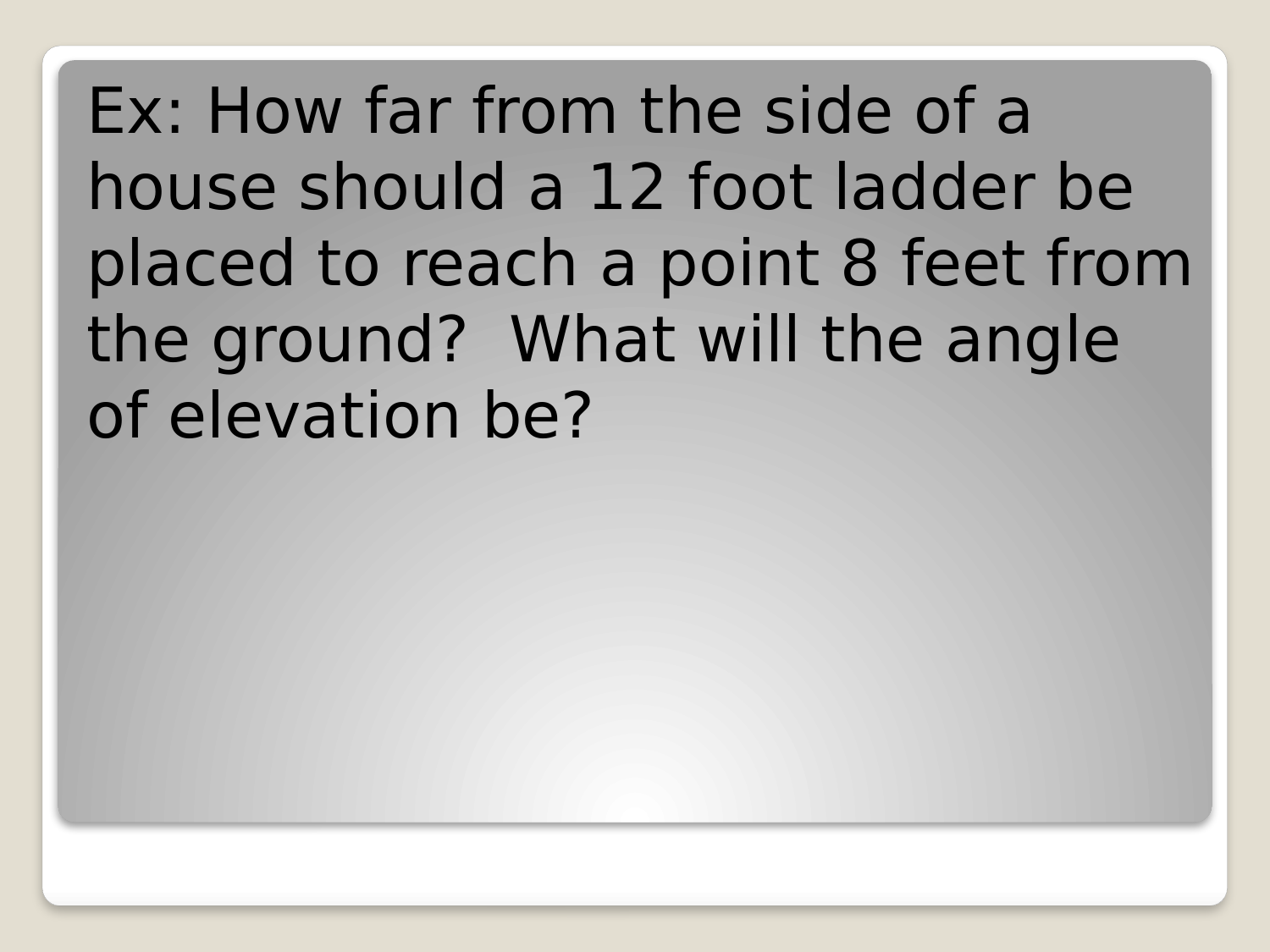

# Ex: How far from the side of a house should a 12 foot ladder be placed to reach a point 8 feet from the ground?  What will the angle of elevation be?